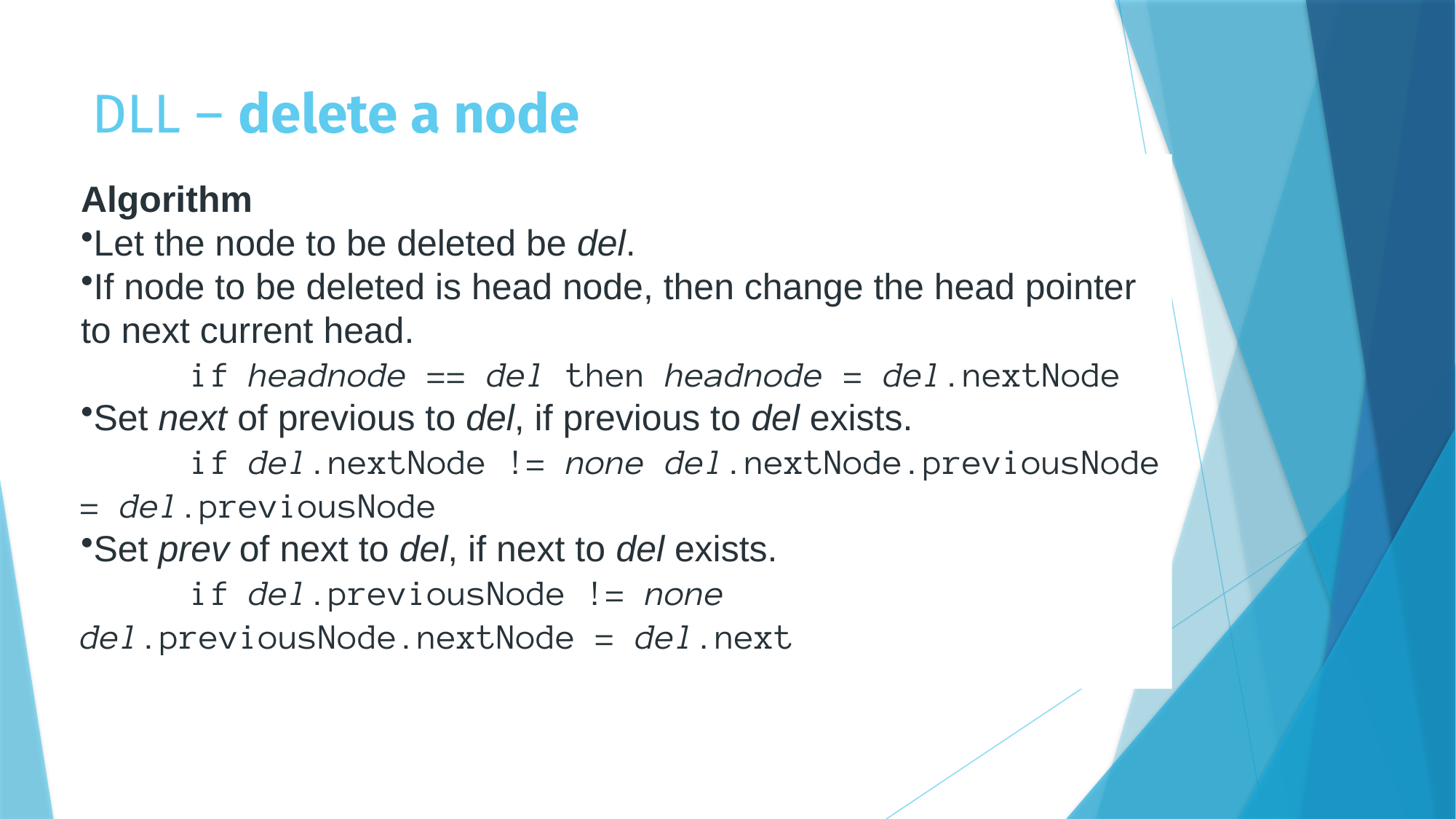

# DLL – delete a node
Algorithm
Let the node to be deleted be del.
If node to be deleted is head node, then change the head pointer to next current head.
	if headnode == del then headnode = del.nextNode
Set next of previous to del, if previous to del exists.
	if del.nextNode != none del.nextNode.previousNode = del.previousNode
Set prev of next to del, if next to del exists.
	if del.previousNode != none del.previousNode.nextNode = del.next